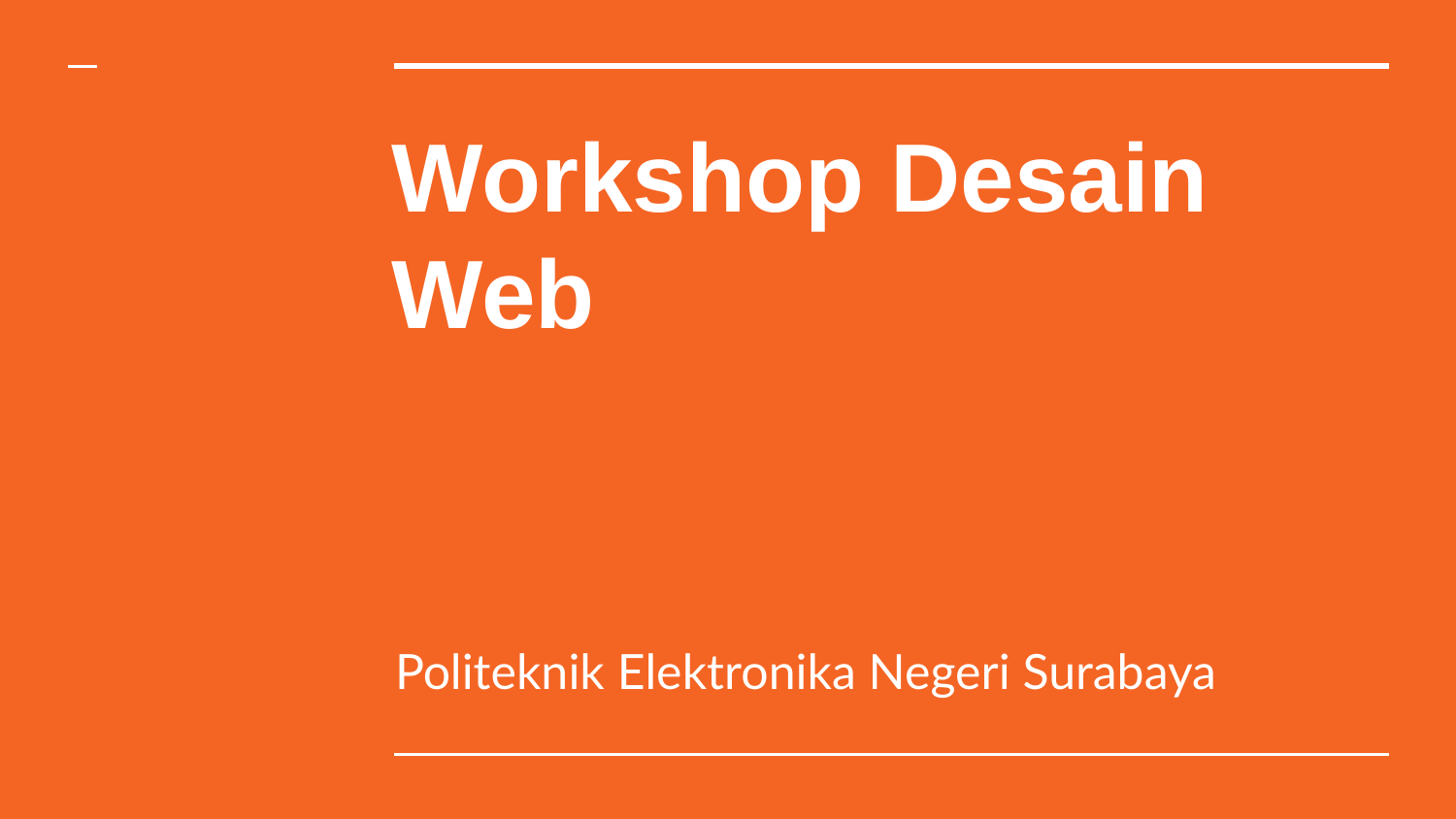

# Workshop Desain Web
Politeknik Elektronika Negeri Surabaya